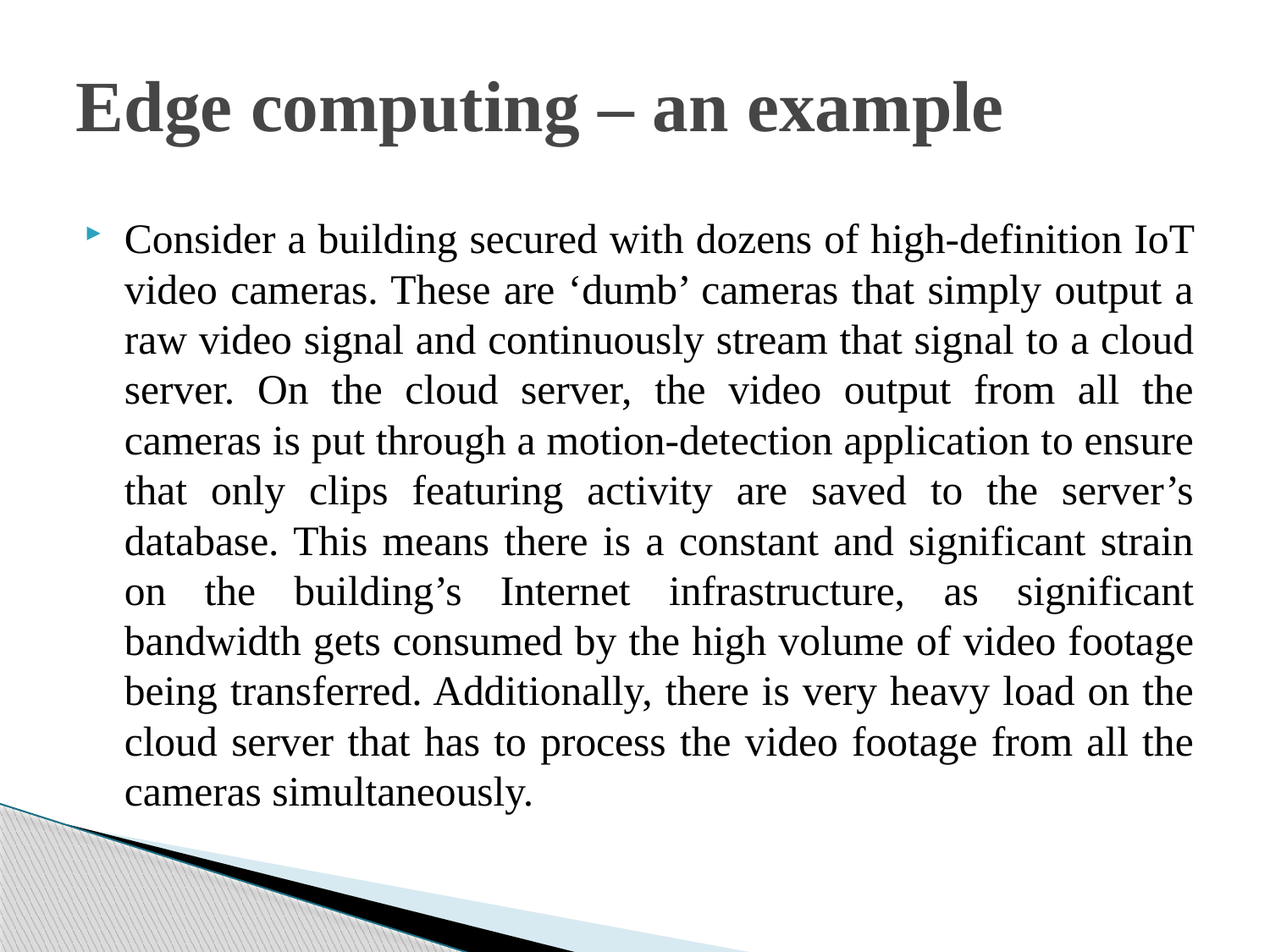

# Edge computing – an example
Consider a building secured with dozens of high-definition IoT video cameras. These are ‘dumb’ cameras that simply output a raw video signal and continuously stream that signal to a cloud server. On the cloud server, the video output from all the cameras is put through a motion-detection application to ensure that only clips featuring activity are saved to the server’s database. This means there is a constant and significant strain on the building’s Internet infrastructure, as significant bandwidth gets consumed by the high volume of video footage being transferred. Additionally, there is very heavy load on the cloud server that has to process the video footage from all the cameras simultaneously.
26